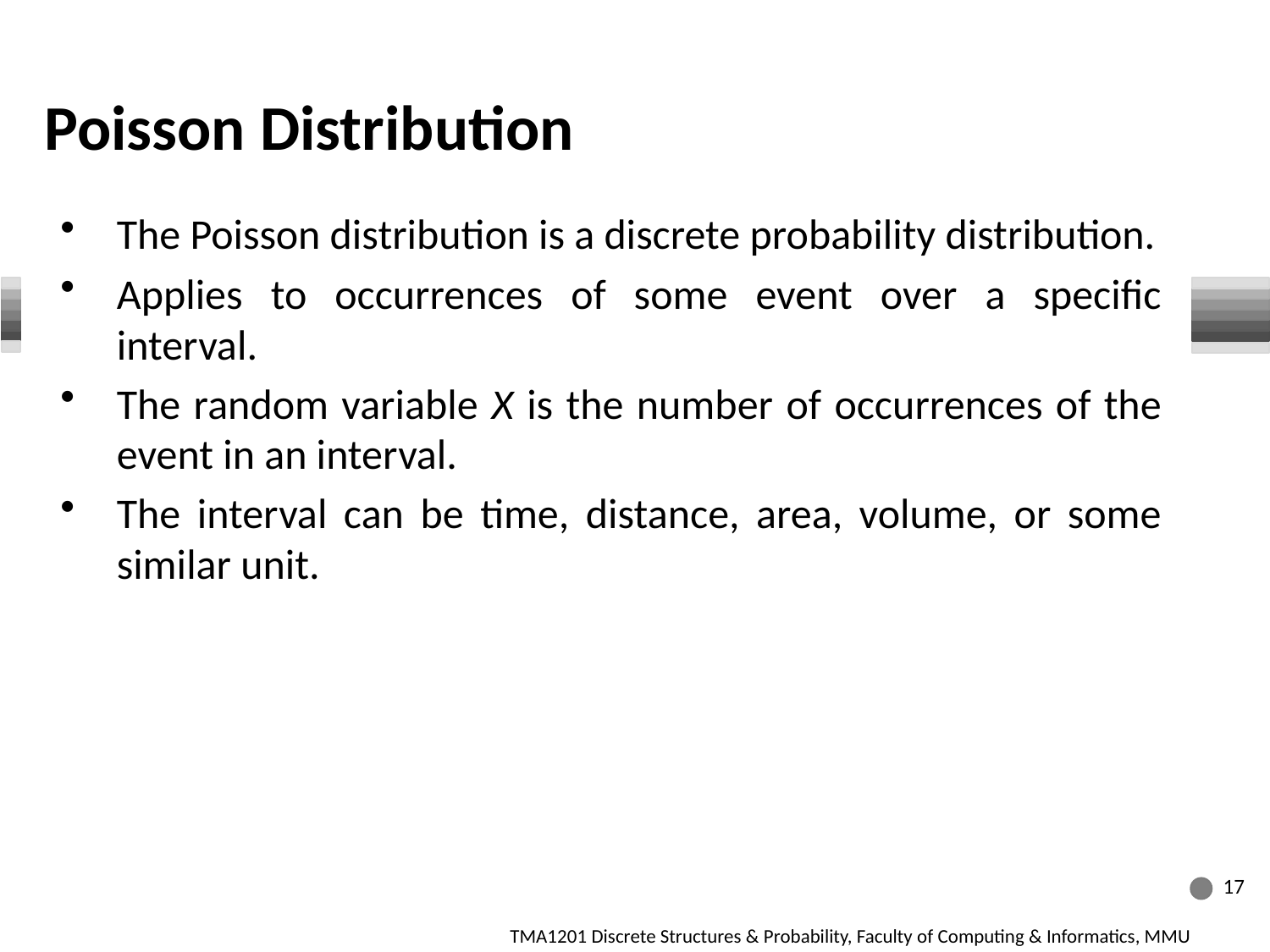

# Poisson Distribution
The Poisson distribution is a discrete probability distribution.
Applies to occurrences of some event over a specific interval.
The random variable X is the number of occurrences of the event in an interval.
The interval can be time, distance, area, volume, or some similar unit.
17
TMA1201 Discrete Structures & Probability, Faculty of Computing & Informatics, MMU